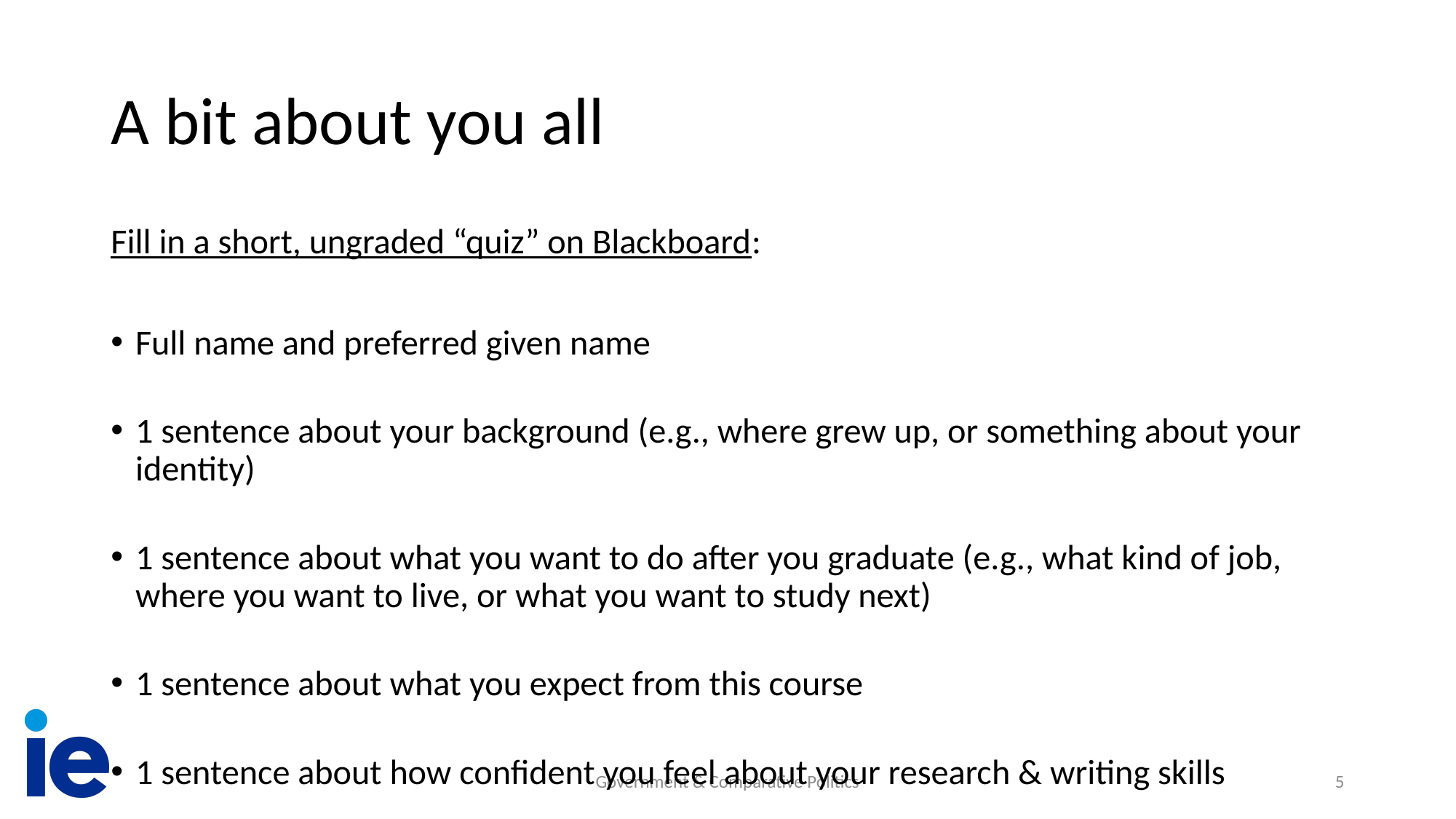

# A bit about you all
Fill in a short, ungraded “quiz” on Blackboard:

Full name and preferred given name
1 sentence about your background (e.g., where grew up, or something about your identity)
1 sentence about what you want to do after you graduate (e.g., what kind of job, where you want to live, or what you want to study next)
1 sentence about what you expect from this course
1 sentence about how confident you feel about your research & writing skills

Government & Comparative Politics
5